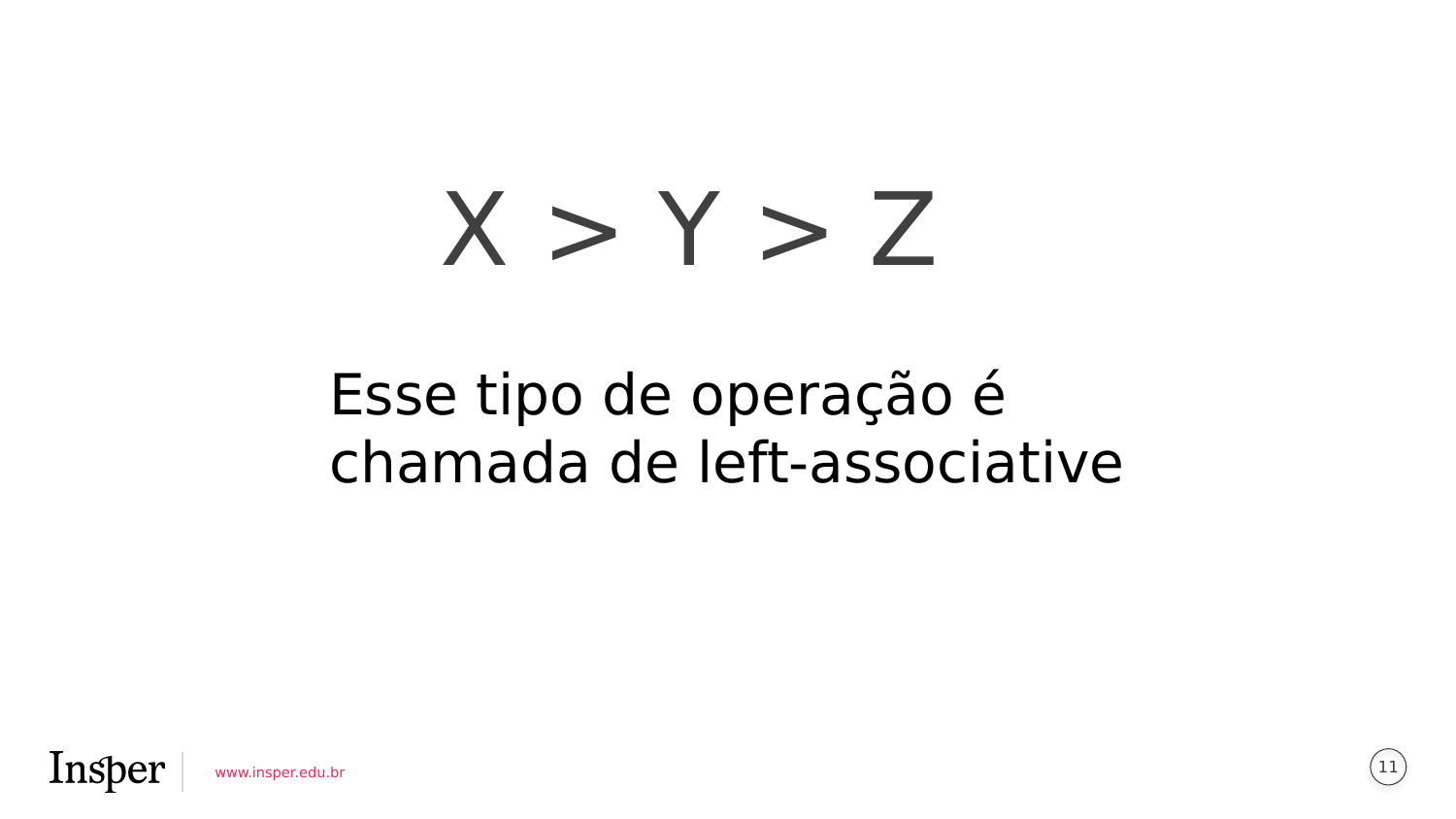

X > Y > Z
Esse tipo de operação é chamada de left-associative